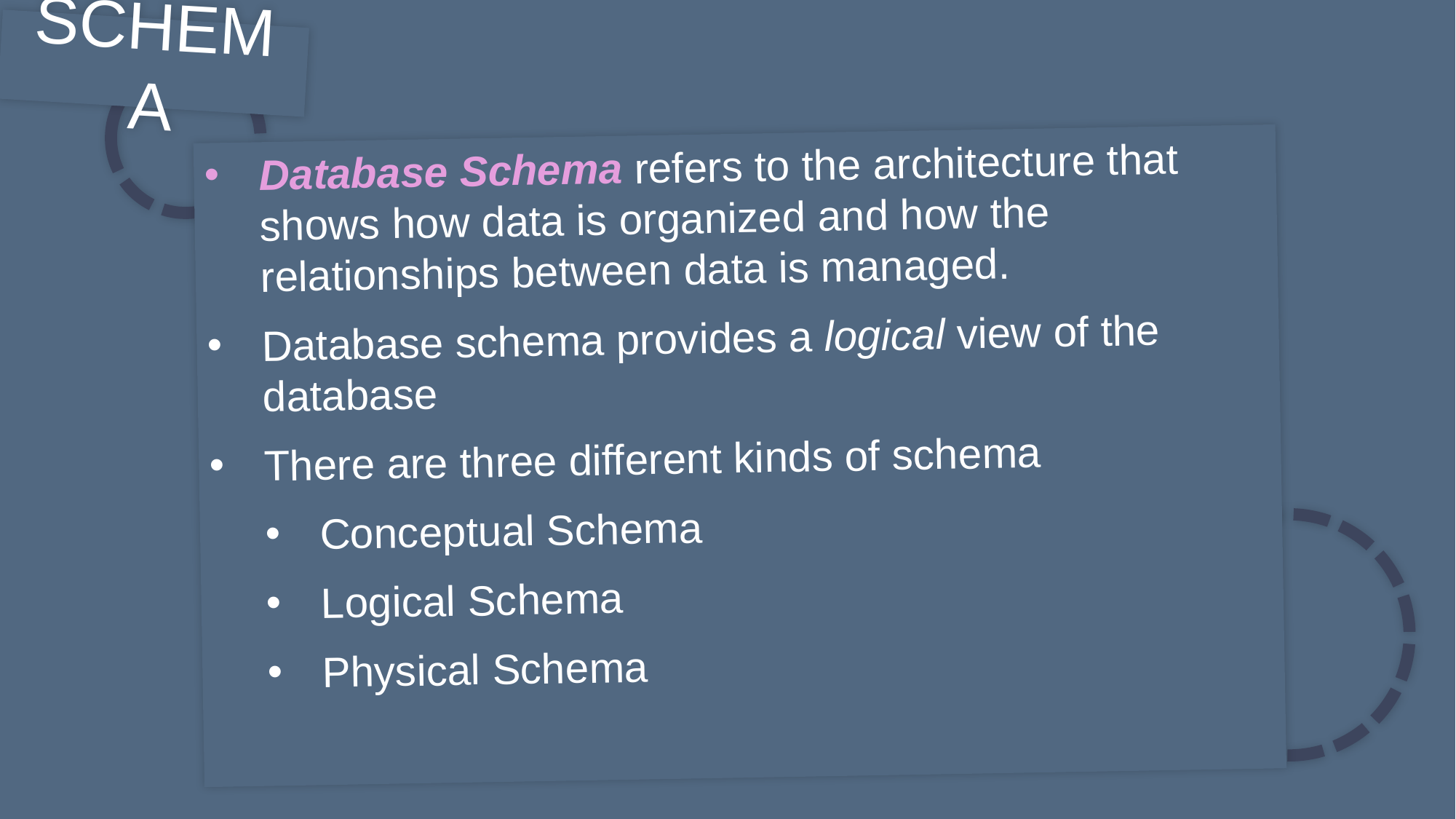

SCHEMA

Database Schema refers to the architecture that shows how data is organized and how the relationships between data is managed.
Database schema provides a logical view of the database
There are three different kinds of schema
Conceptual Schema
Logical Schema
Physical Schema